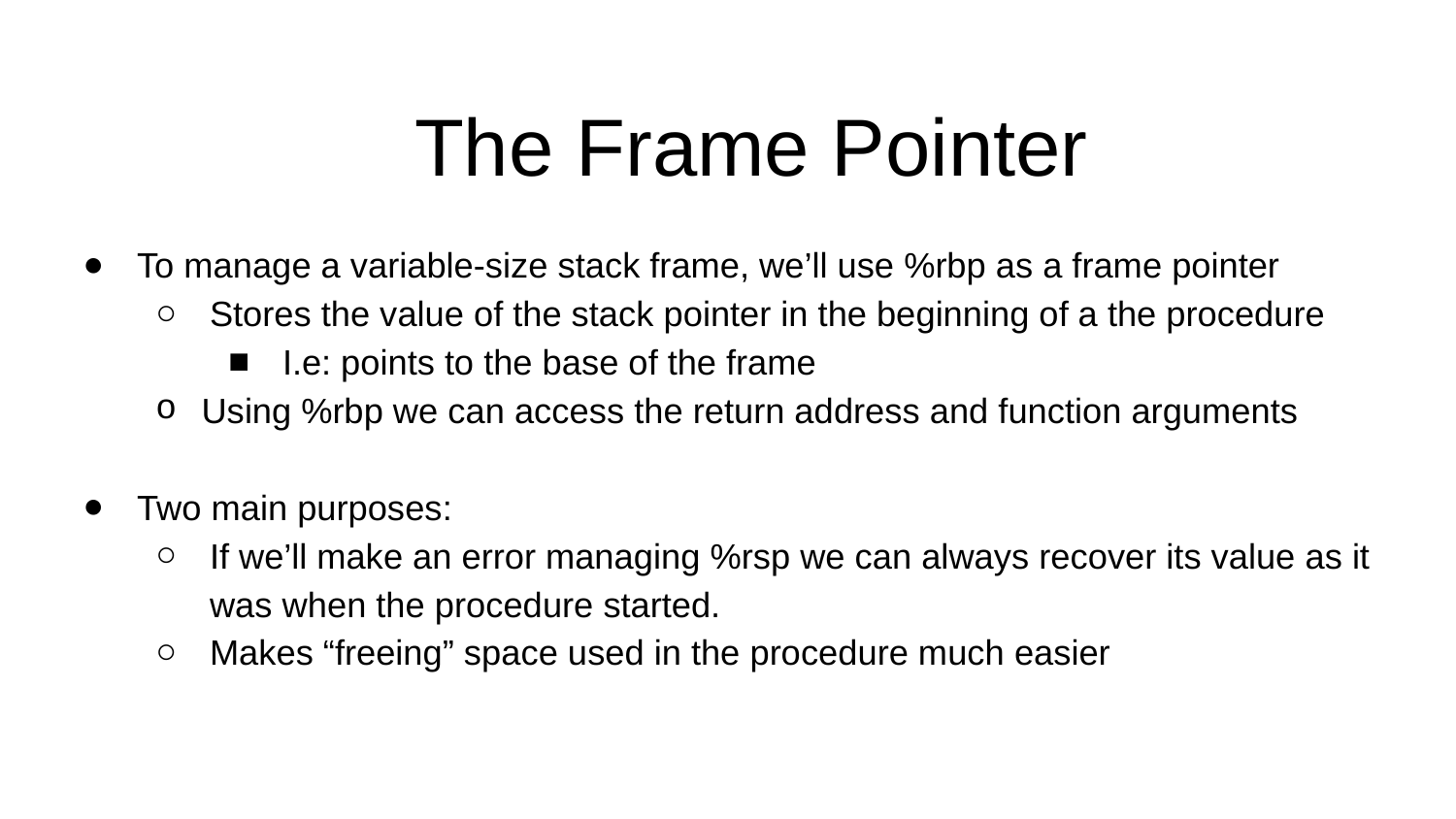

# The Frame Pointer
To manage a variable-size stack frame, we’ll use %rbp as a frame pointer
Stores the value of the stack pointer in the beginning of a the procedure
I.e: points to the base of the frame
Using %rbp we can access the return address and function arguments

Two main purposes:
If we’ll make an error managing %rsp we can always recover its value as it was when the procedure started.
Makes “freeing” space used in the procedure much easier